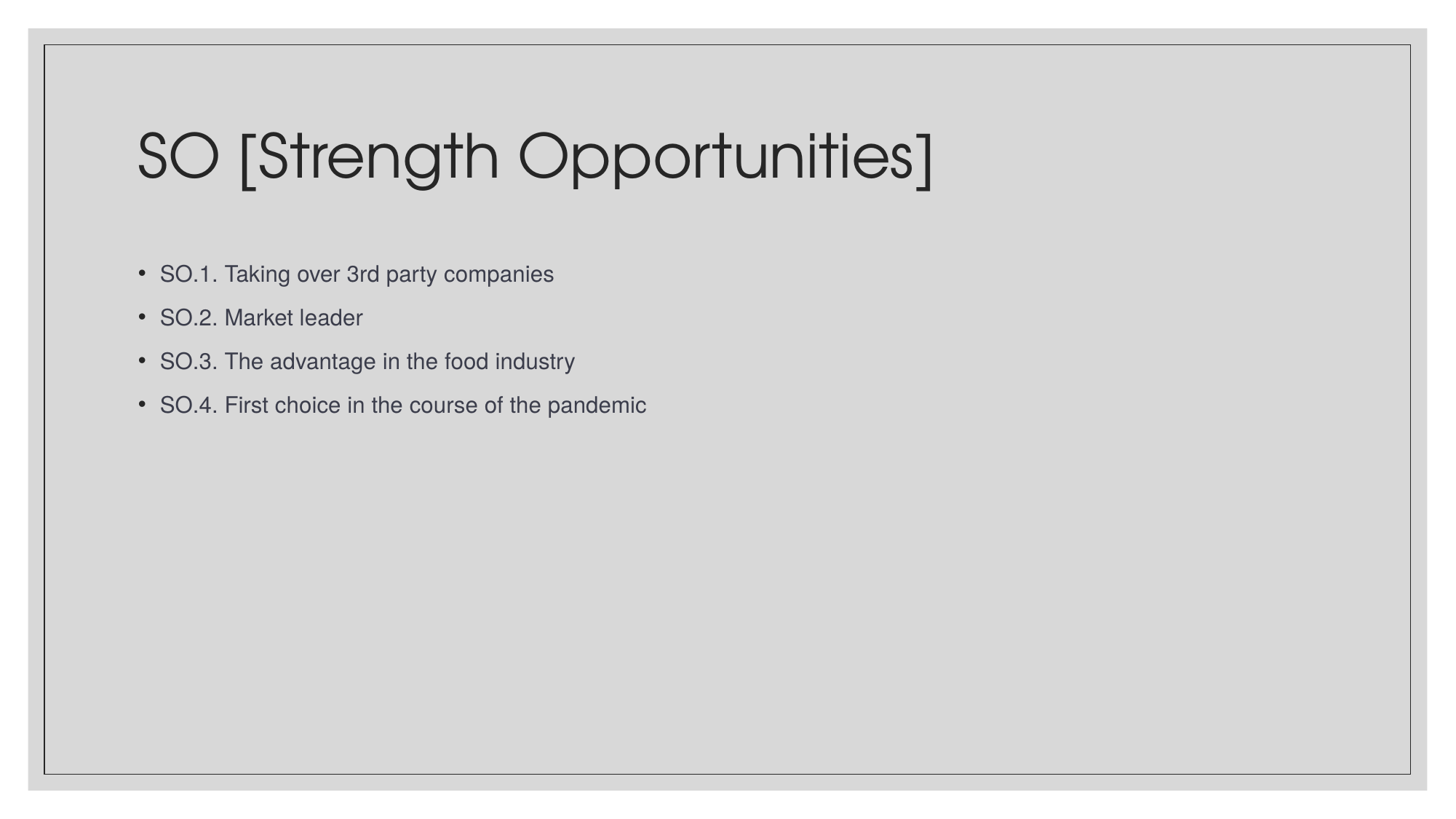

# SO [Strength Opportunities]
SO.1. Taking over 3rd party companies
SO.2. Market leader
SO.3. The advantage in the food industry
SO.4. First choice in the course of the pandemic